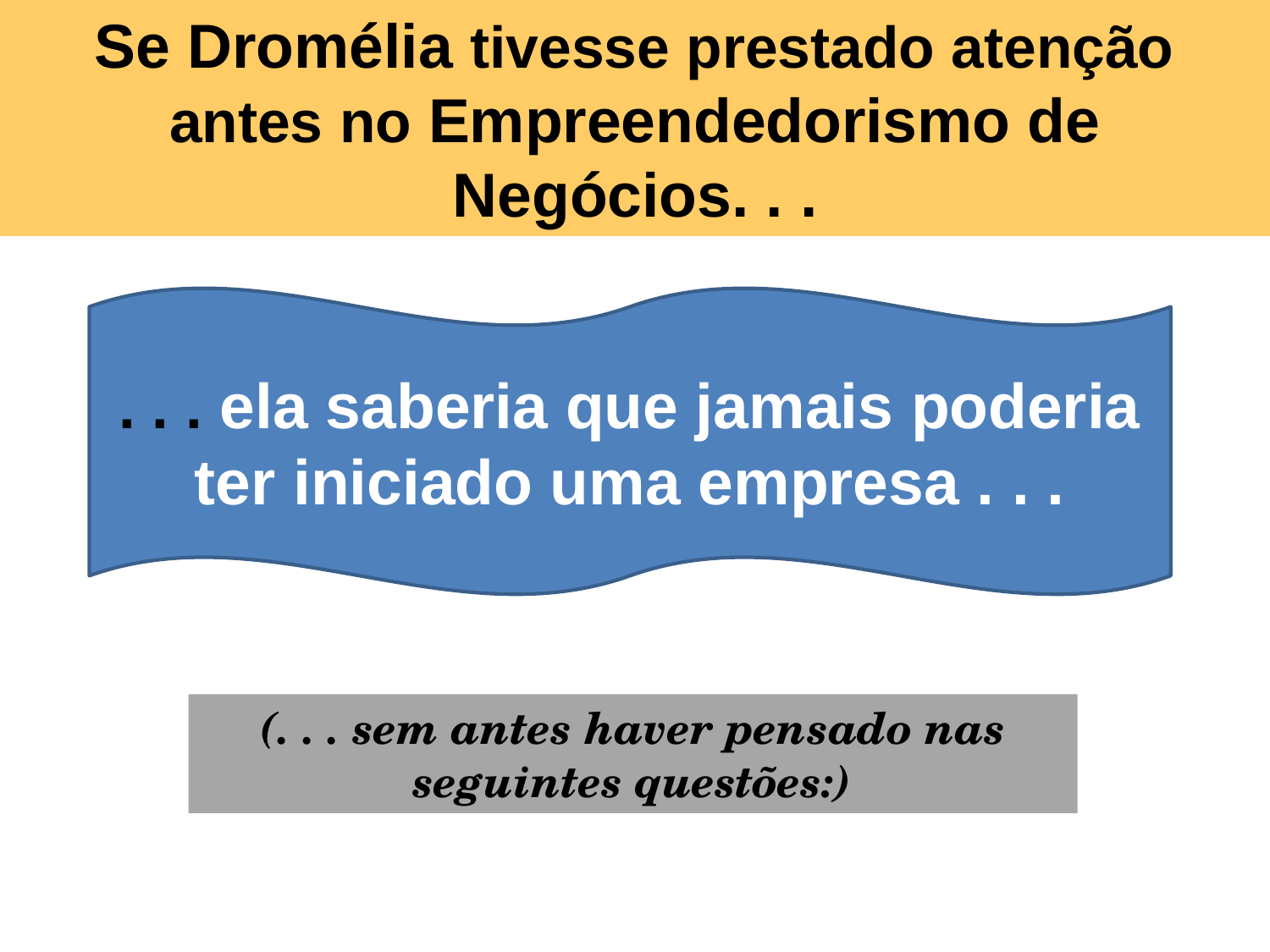

# Se Dromélia tivesse prestado atenção antes no Empreendedorismo de Negócios. . .
. . . ela saberia que jamais poderia ter iniciado uma empresa . . .
(. . . sem antes haver pensado nas seguintes questões:)